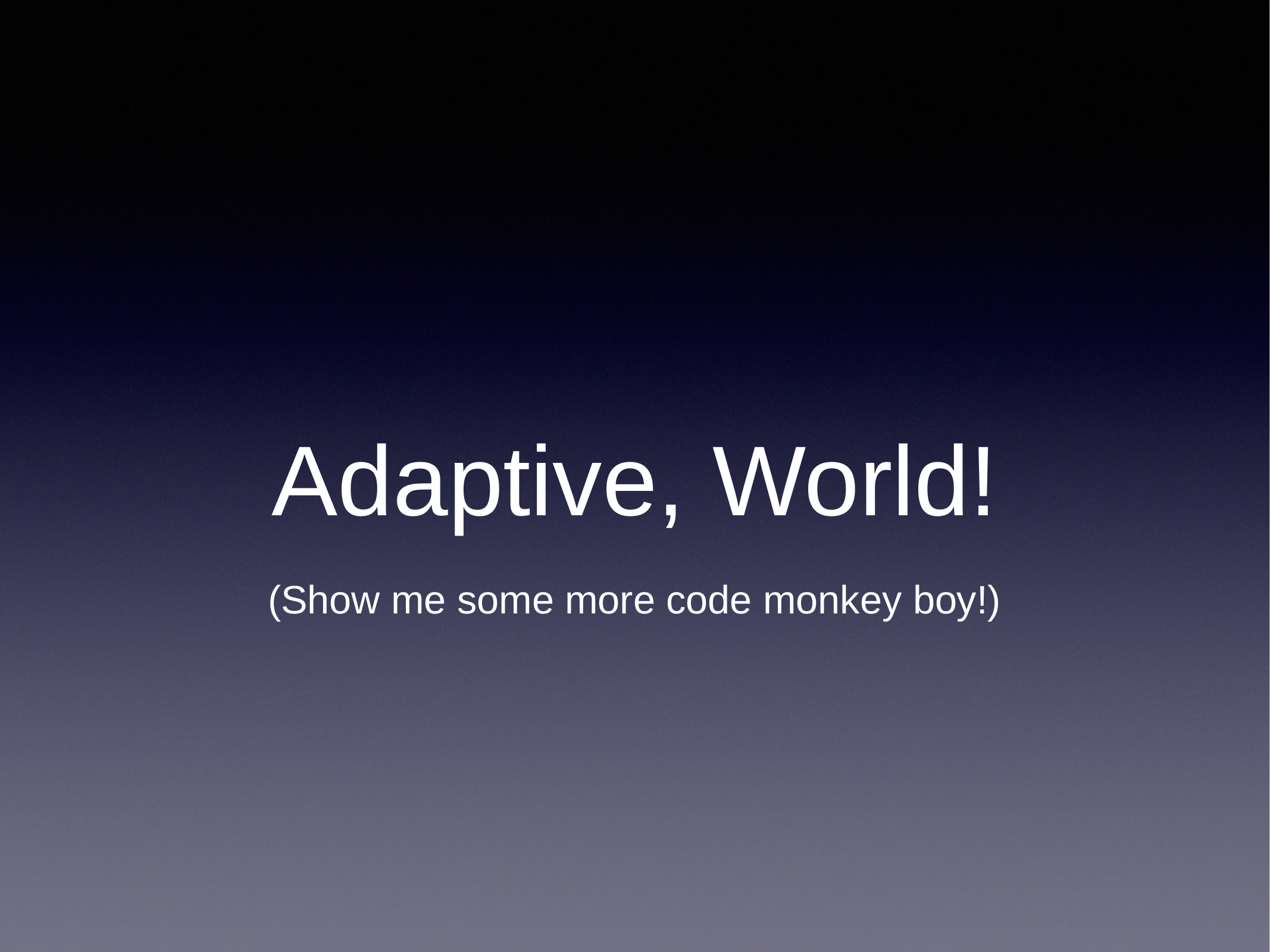

# Adaptive, World!
(Show me some more code monkey boy!)